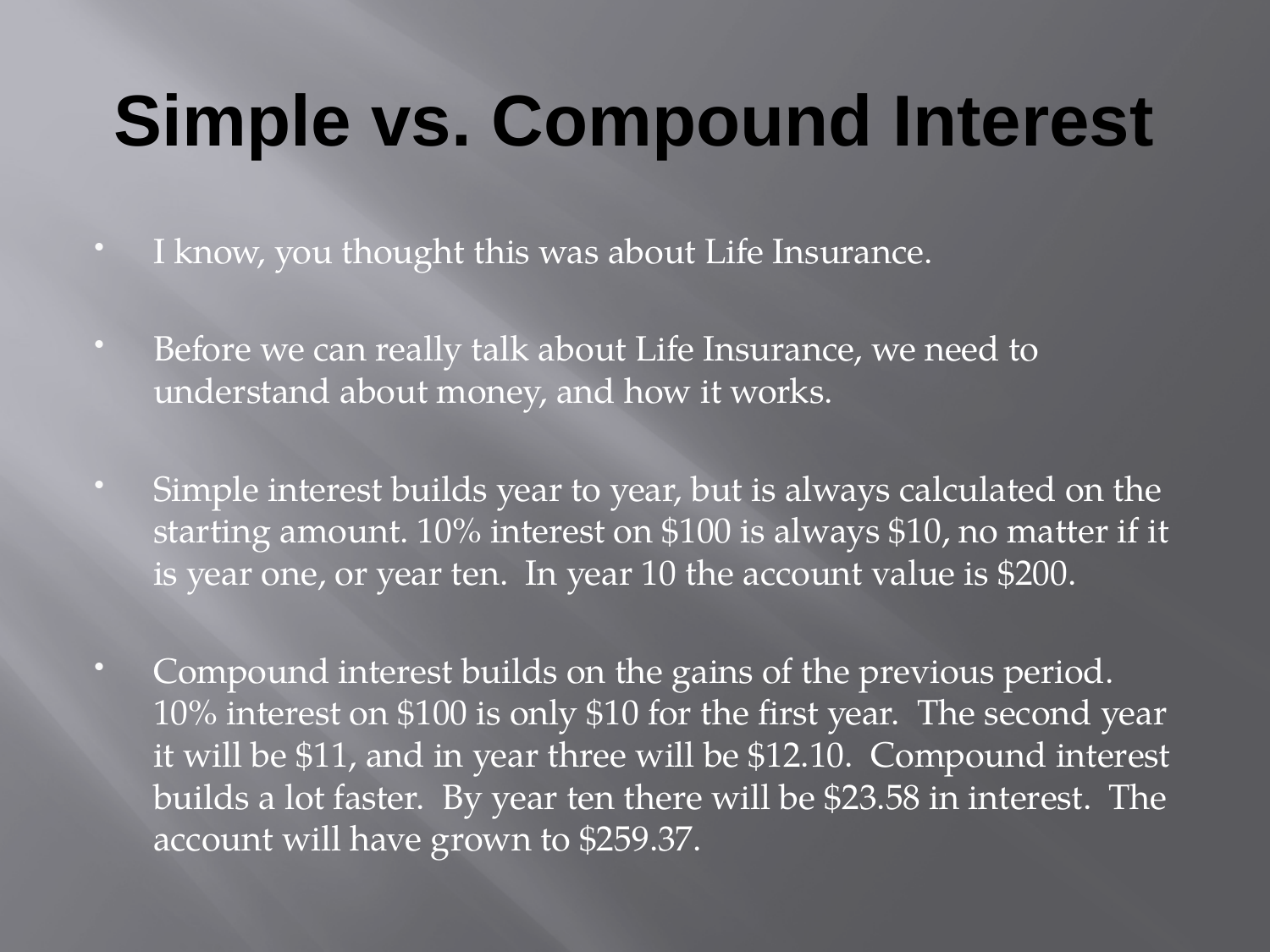

# Simple vs. Compound Interest
I know, you thought this was about Life Insurance.

Before we can really talk about Life Insurance, we need to understand about money, and how it works.

Simple interest builds year to year, but is always calculated on the starting amount. 10% interest on $100 is always $10, no matter if it is year one, or year ten.  In year 10 the account value is $200.

Compound interest builds on the gains of the previous period.  10% interest on $100 is only $10 for the first year.  The second year it will be $11, and in year three will be $12.10.  Compound interest builds a lot faster.  By year ten there will be $23.58 in interest.  The account will have grown to $259.37.